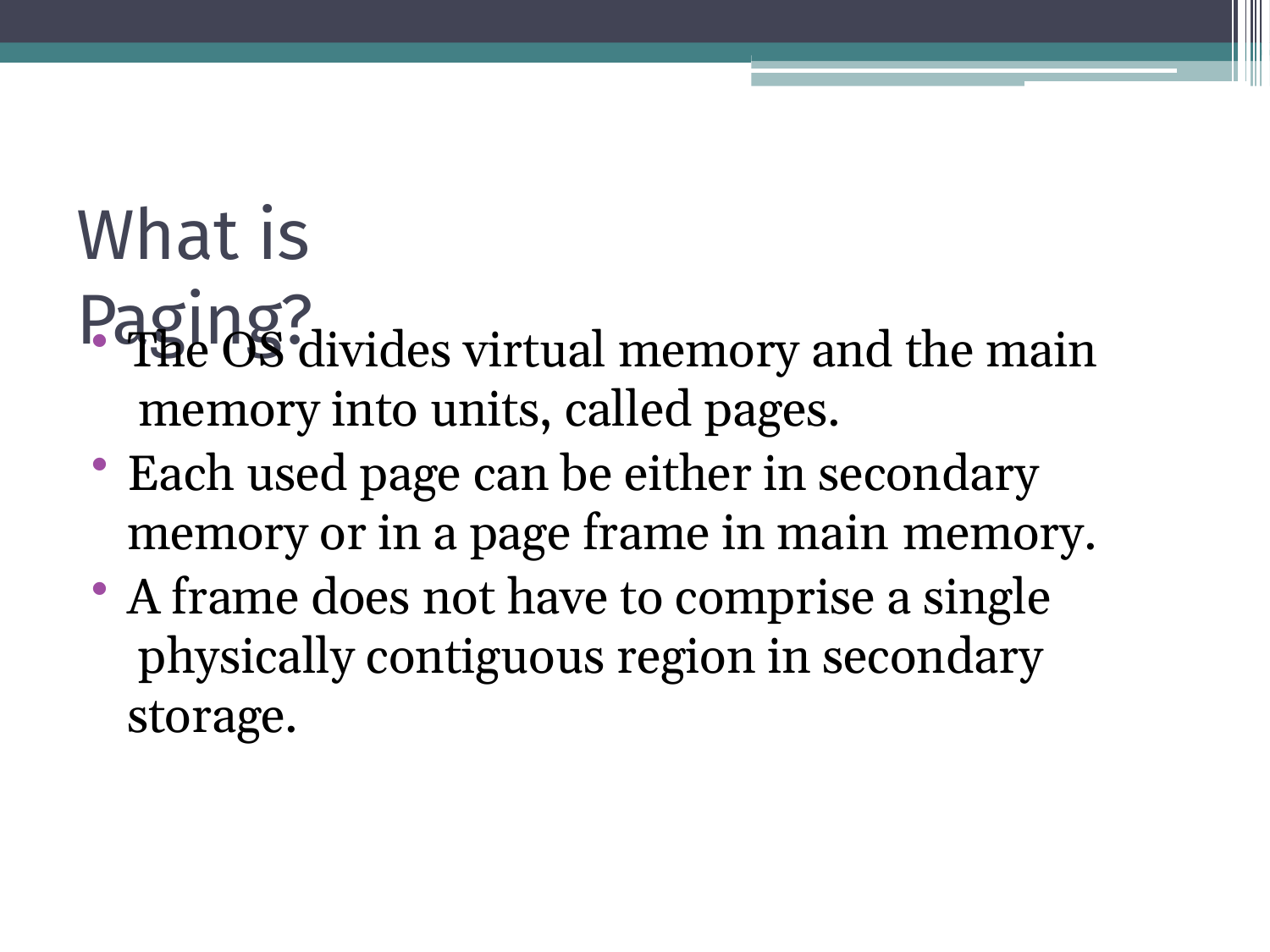

# What is Paging?
The OS divides virtual memory and the main  memory into units, called pages.
Each used page can be either in secondary  memory or in a page frame in main memory.
A frame does not have to comprise a single  physically contiguous region in secondary  storage.